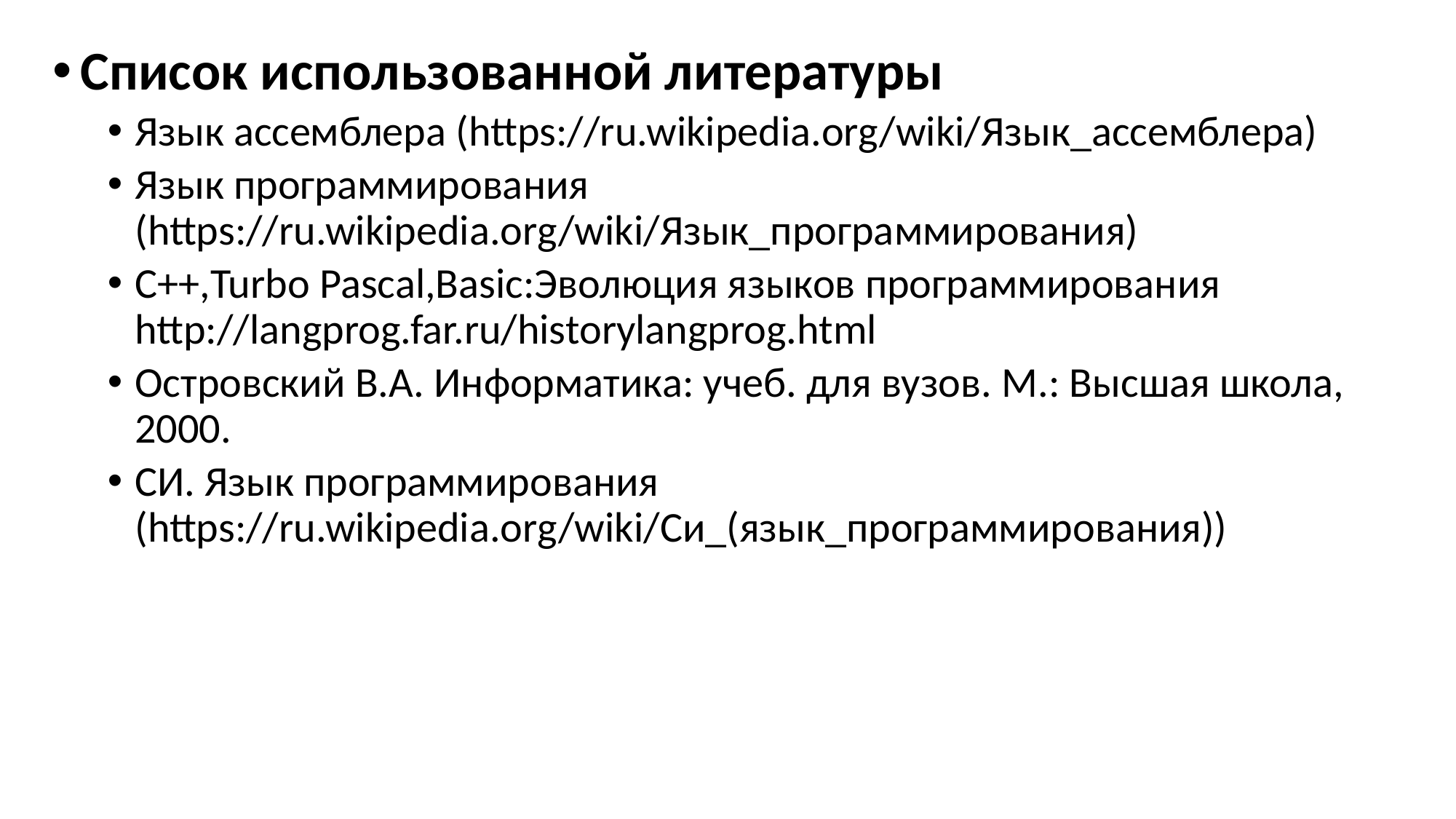

Список использованной литературы
Язык ассемблера (https://ru.wikipedia.org/wiki/Язык_ассемблера)
Язык программирования (https://ru.wikipedia.org/wiki/Язык_программирования)
C++,Turbo Pascal,Basiс:Эволюция языков программирования http://langprog.far.ru/historylangprog.html
Островский В.А. Информатика: учеб. для вузов. М.: Высшая школа, 2000.
СИ. Язык программирования (https://ru.wikipedia.org/wiki/Си_(язык_программирования))